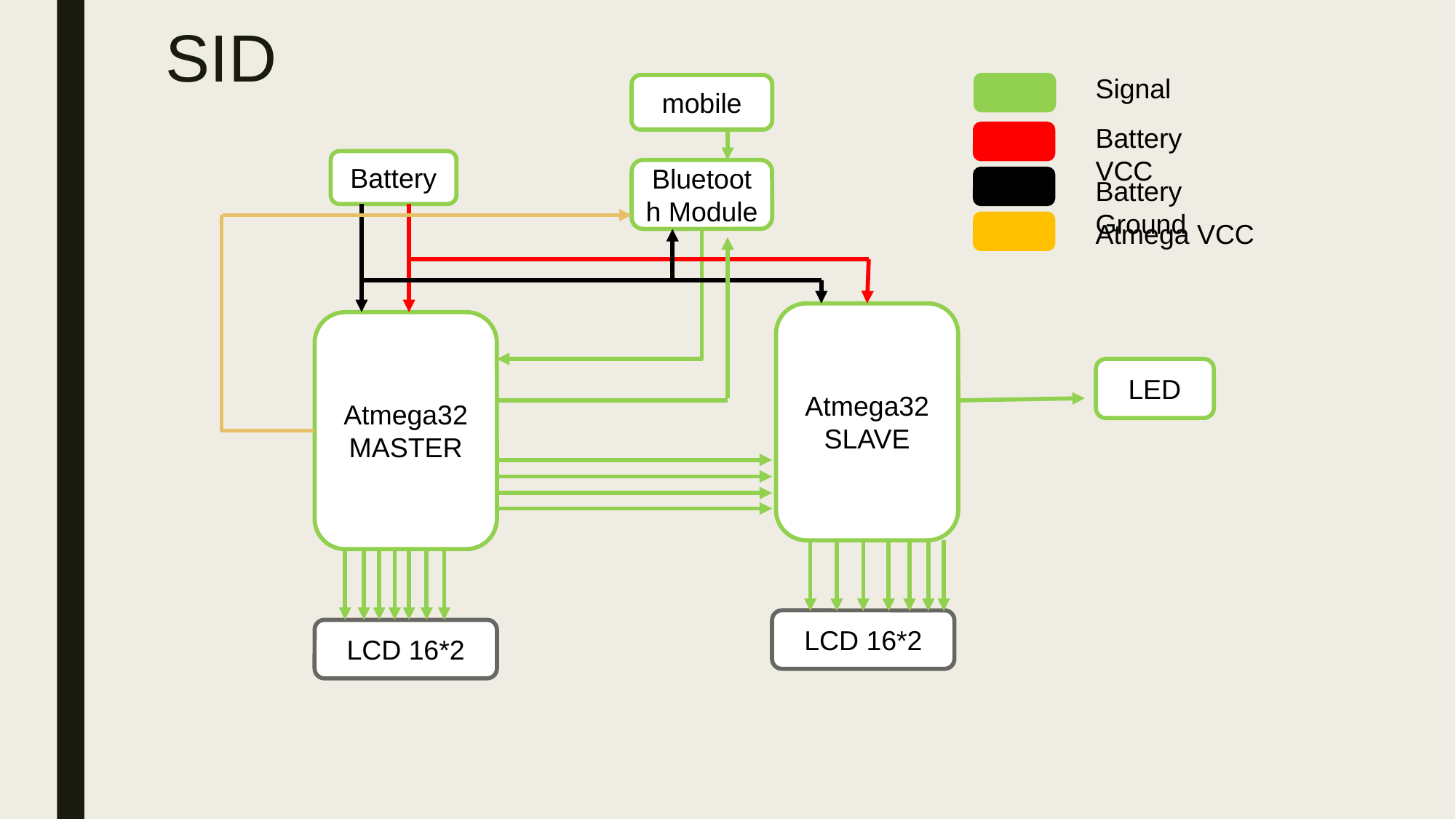

# SID
Signal
mobile

Battery VCC

Battery
Bluetooth Module

Battery Ground
Atmega VCC

Atmega32
SLAVE
Atmega32
MASTER
LED
LCD 16*2
LCD 16*2